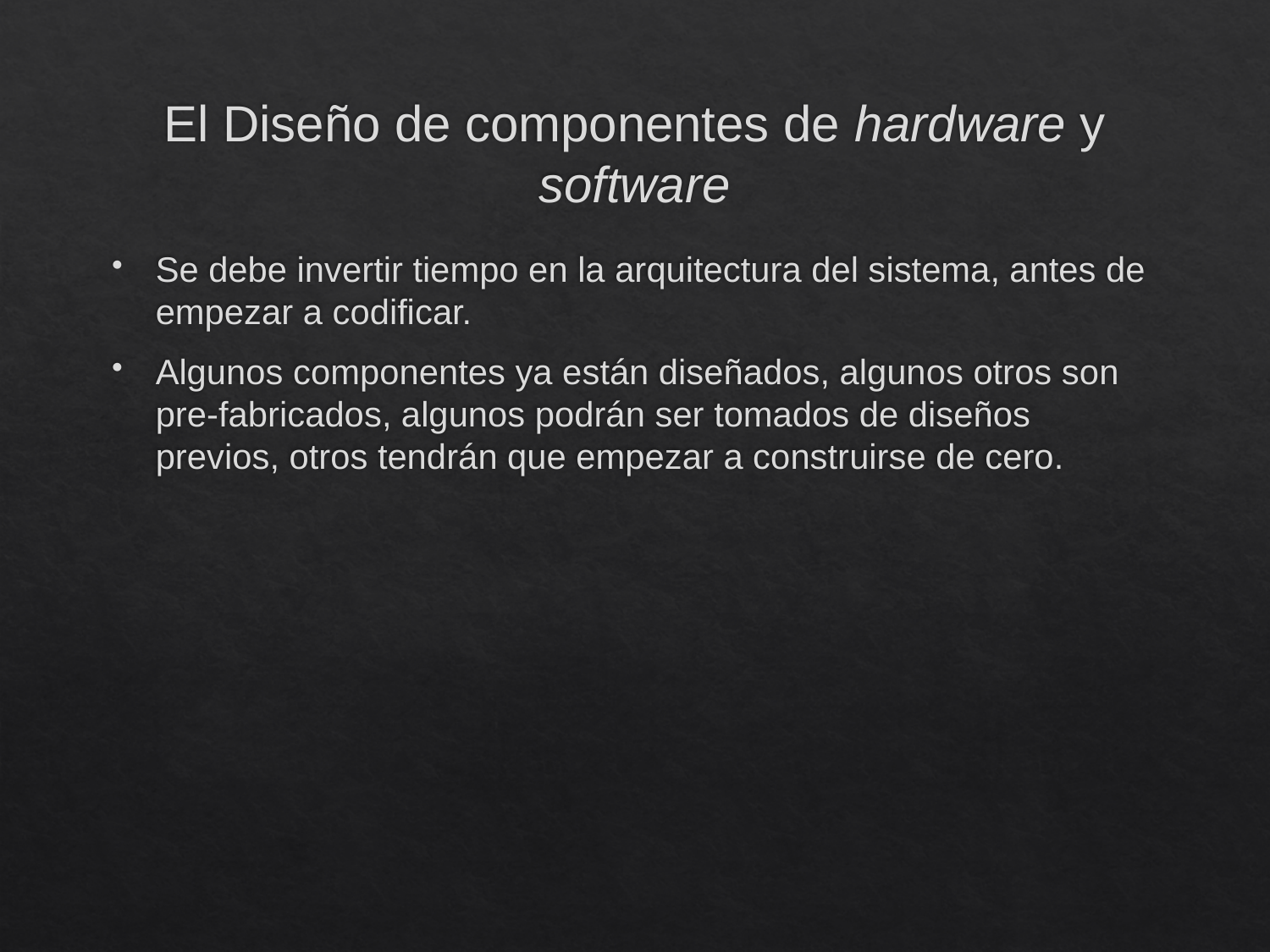

# El Diseño de componentes de hardware y software
Se debe invertir tiempo en la arquitectura del sistema, antes de empezar a codificar.
Algunos componentes ya están diseñados, algunos otros son pre-fabricados, algunos podrán ser tomados de diseños previos, otros tendrán que empezar a construirse de cero.